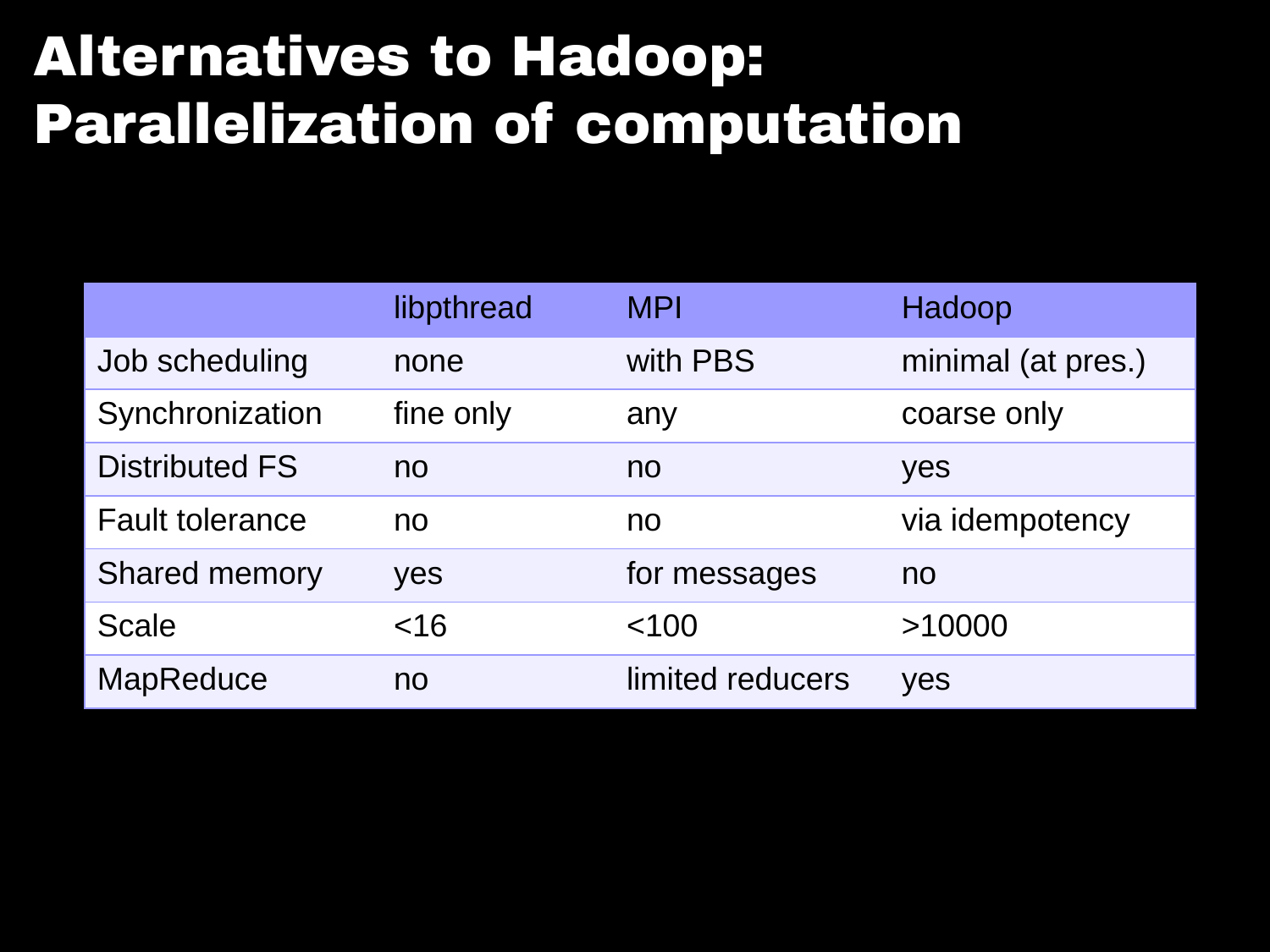

Alternatives to Hadoop: Parallelization of computation
|  | libpthread | MPI | Hadoop |
| --- | --- | --- | --- |
| Job scheduling | none | with PBS | minimal (at pres.) |
| Synchronization | fine only | any | coarse only |
| Distributed FS | no | no | yes |
| Fault tolerance | no | no | via idempotency |
| Shared memory | yes | for messages | no |
| Scale | <16 | <100 | >10000 |
| MapReduce | no | limited reducers | yes |